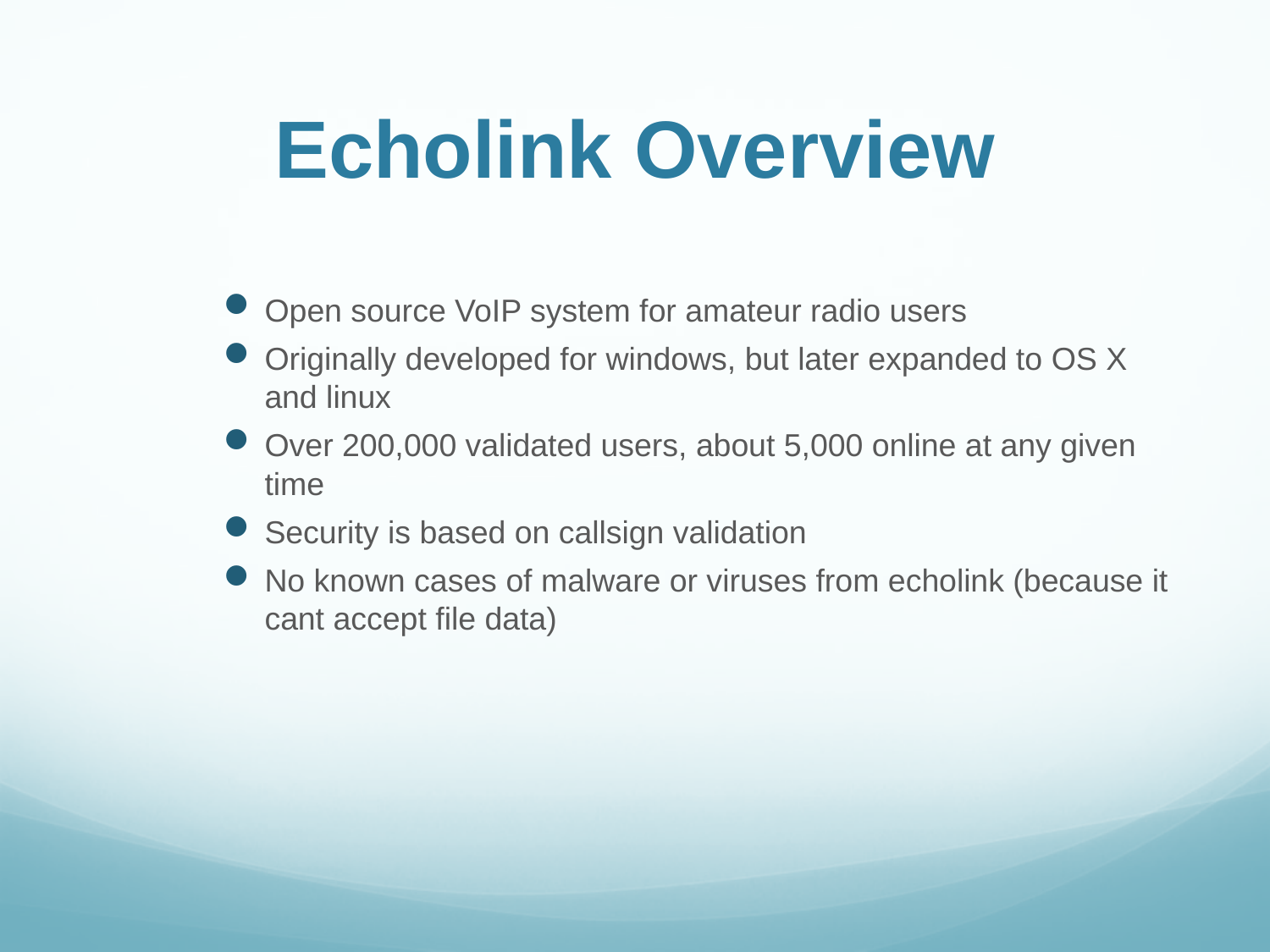

# Echolink Overview

Open source VoIP system for amateur radio users
Originally developed for windows, but later expanded to OS X and linux
Over 200,000 validated users, about 5,000 online at any given time
Security is based on callsign validation
No known cases of malware or viruses from echolink (because it cant accept file data)